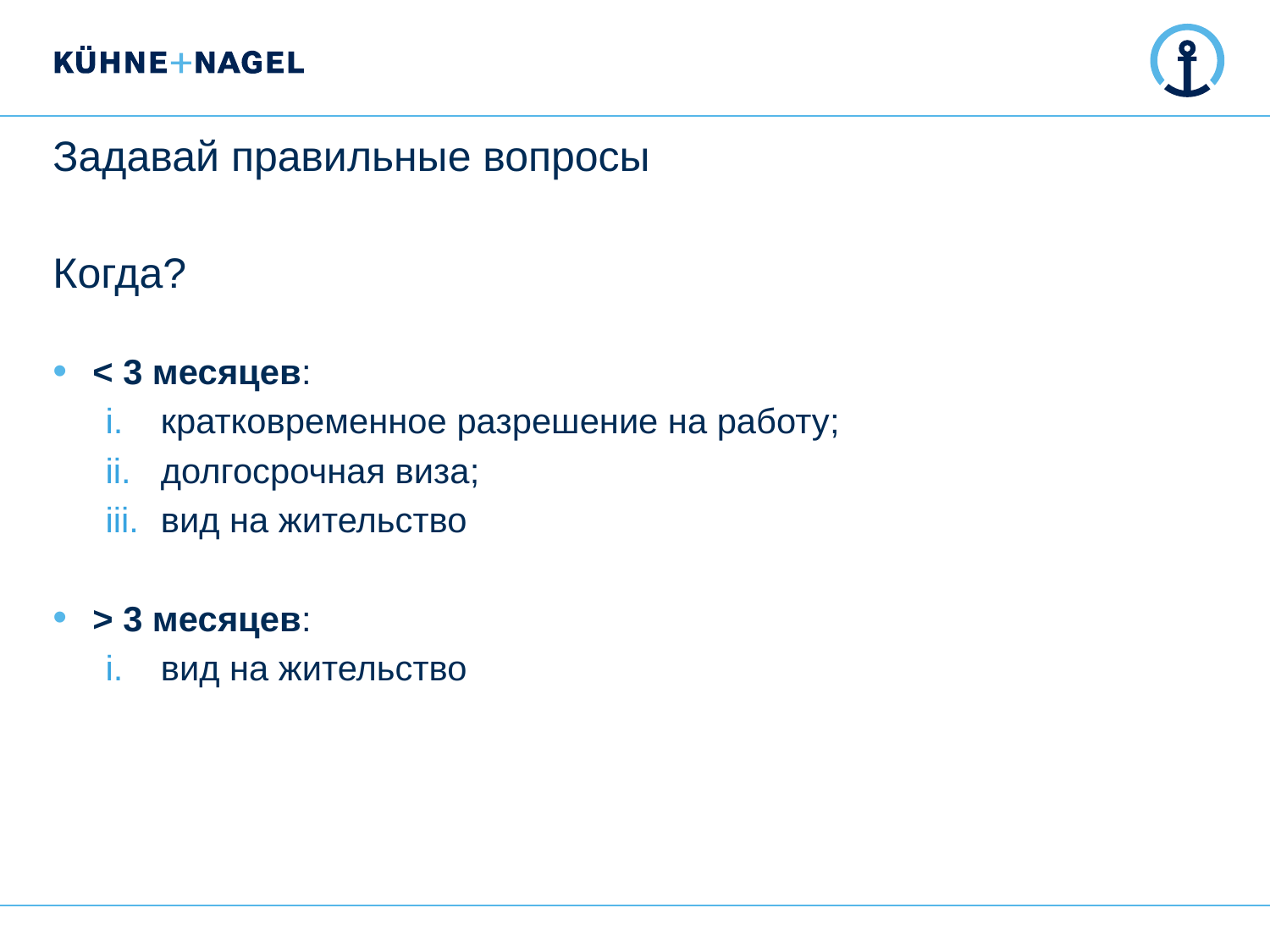

# Задавай правильные вопросы
Когда?

< 3 месяцев:
кратковременное разрешение на работу;
долгосрочная виза;
вид на жительство

> 3 месяцев:
вид на жительство